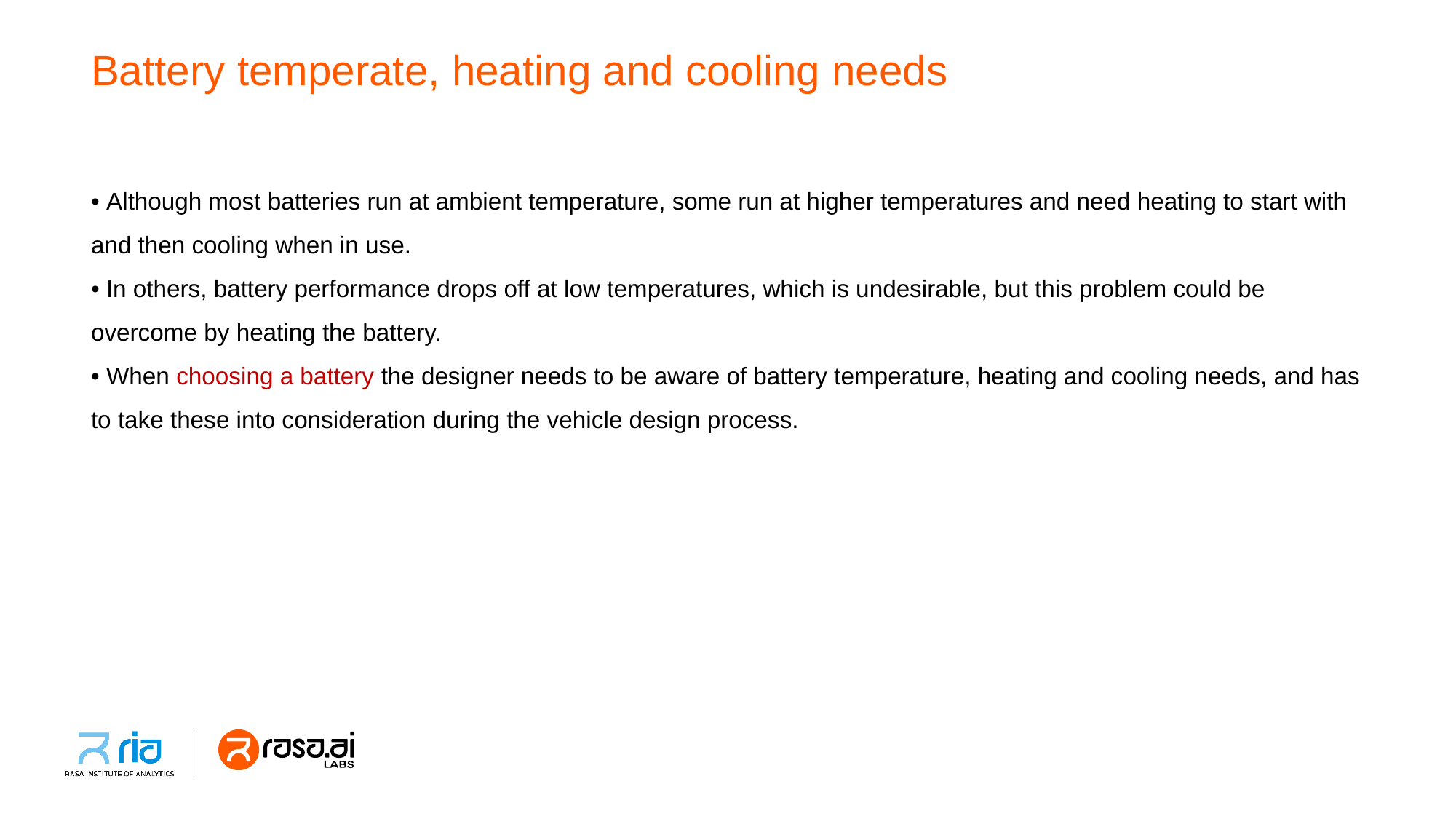

# Battery temperate, heating and cooling needs
• Although most batteries run at ambient temperature, some run at higher temperatures and need heating to start with and then cooling when in use.
• In others, battery performance drops off at low temperatures, which is undesirable, but this problem could be overcome by heating the battery.
• When choosing a battery the designer needs to be aware of battery temperature, heating and cooling needs, and has to take these into consideration during the vehicle design process.